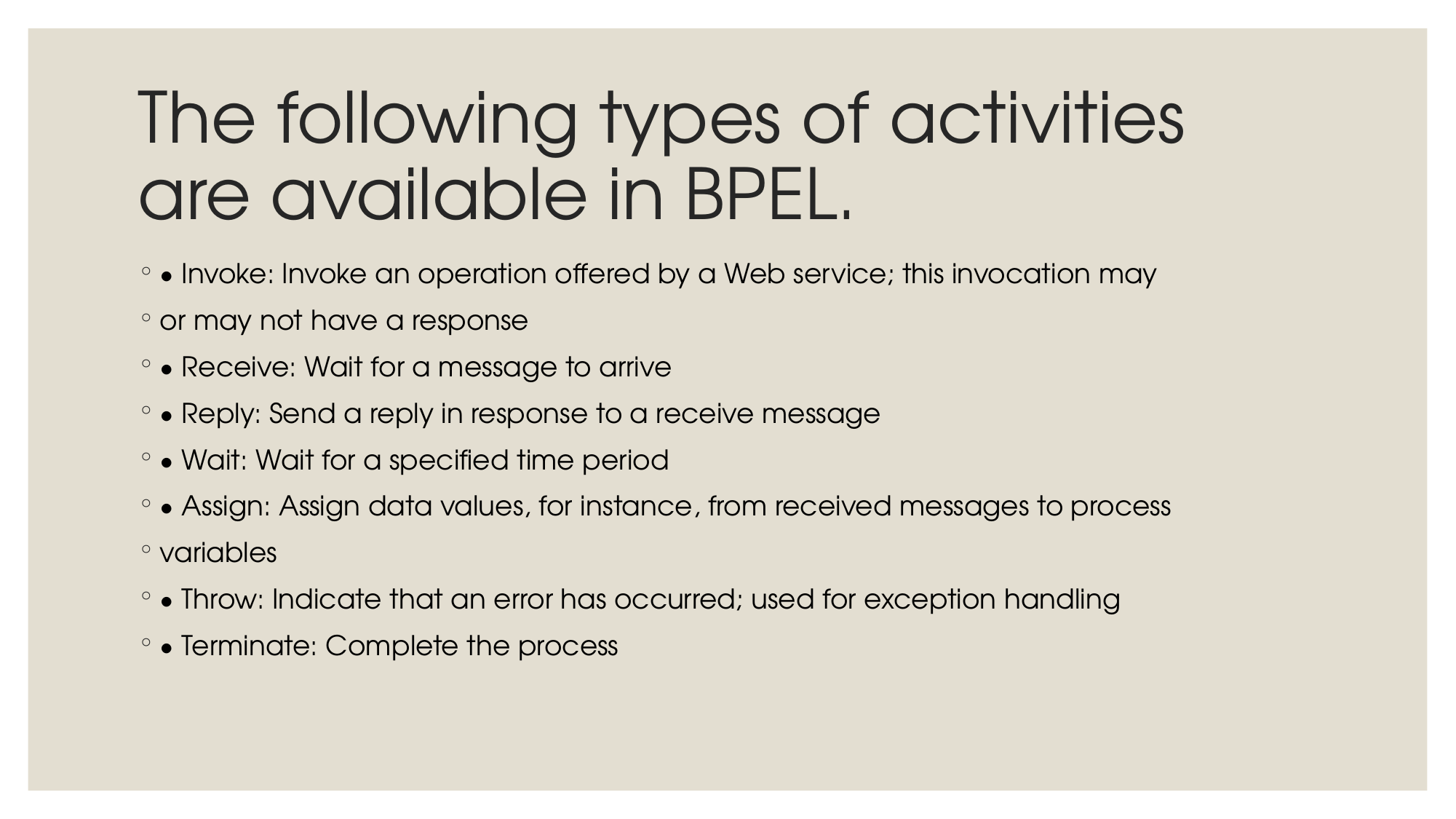

# The following types of activities are available in BPEL.
• Invoke: Invoke an operation offered by a Web service; this invocation may
or may not have a response
• Receive: Wait for a message to arrive
• Reply: Send a reply in response to a receive message
• Wait: Wait for a specified time period
• Assign: Assign data values, for instance, from received messages to process
variables
• Throw: Indicate that an error has occurred; used for exception handling
• Terminate: Complete the process